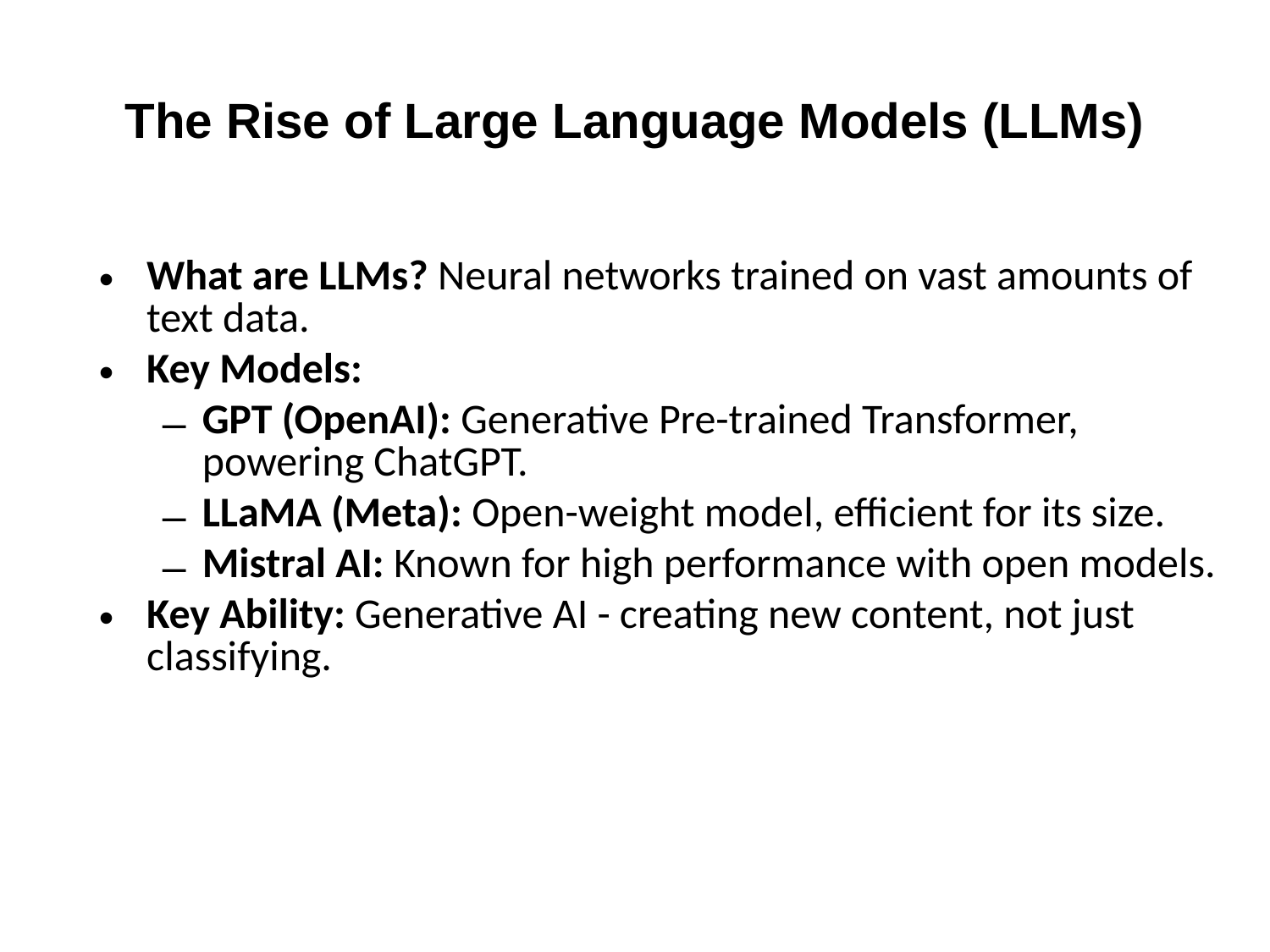

# The Rise of Large Language Models (LLMs)
What are LLMs? Neural networks trained on vast amounts of text data.
Key Models:
GPT (OpenAI): Generative Pre-trained Transformer, powering ChatGPT.
LLaMA (Meta): Open-weight model, efficient for its size.
Mistral AI: Known for high performance with open models.
Key Ability: Generative AI - creating new content, not just classifying.